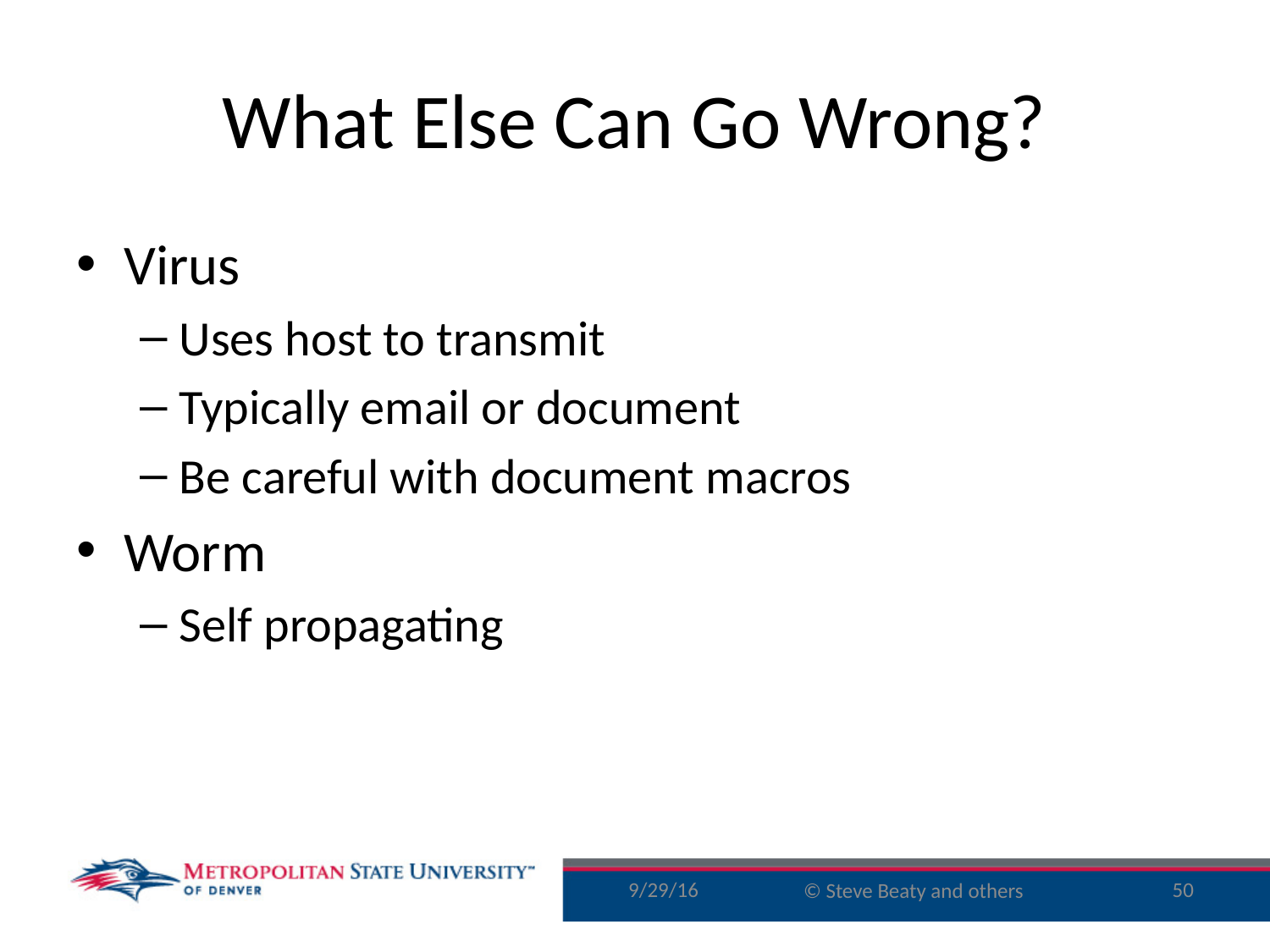

# What Else Can Go Wrong?
Virus
Uses host to transmit
Typically email or document
Be careful with document macros
Worm
Self propagating

9/29/16
50
© Steve Beaty and others